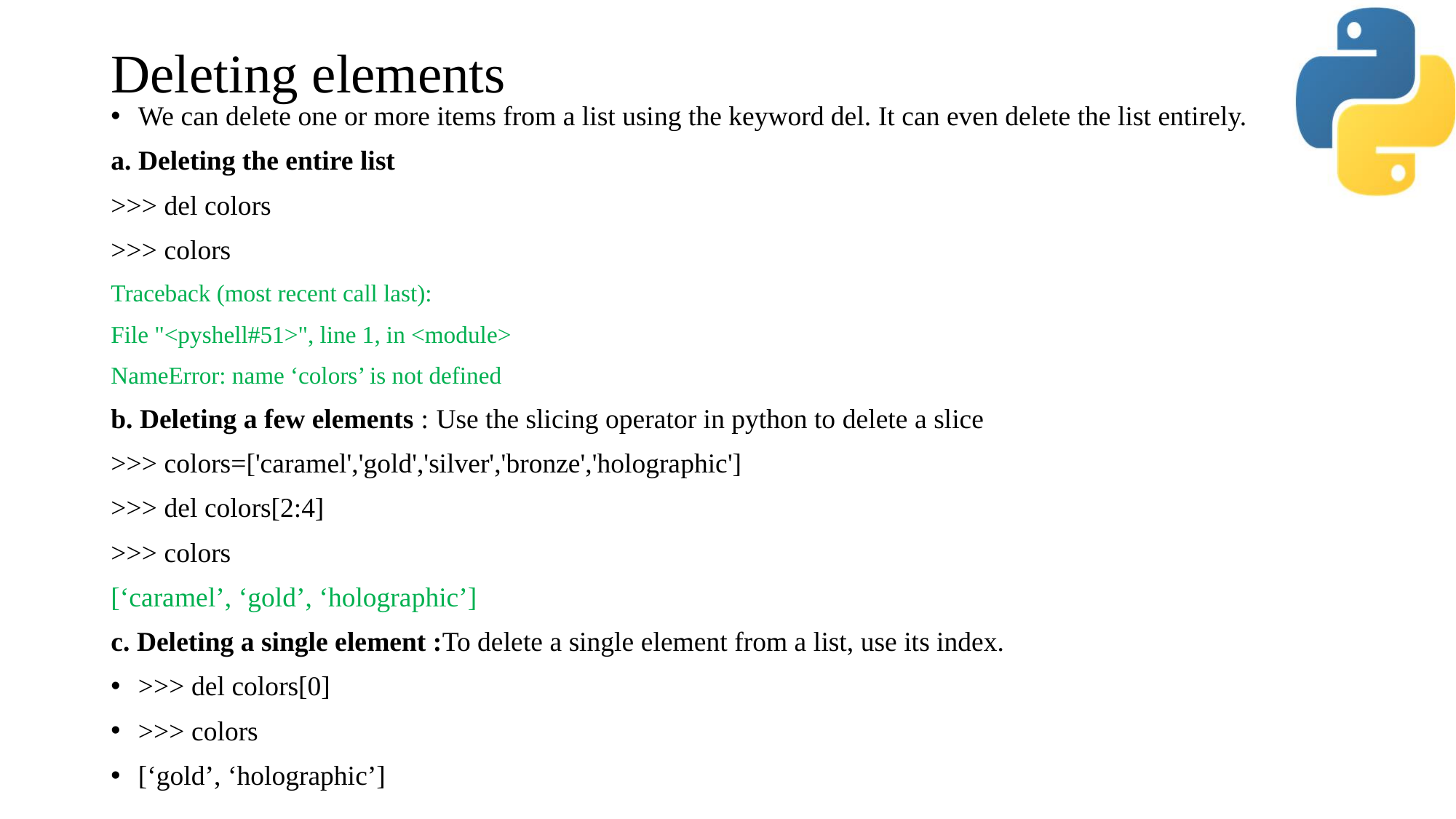

# Deleting elements
We can delete one or more items from a list using the keyword del. It can even delete the list entirely.
a. Deleting the entire list
>>> del colors
>>> colors
Traceback (most recent call last):
File "<pyshell#51>", line 1, in <module>
NameError: name ‘colors’ is not defined
b. Deleting a few elements : Use the slicing operator in python to delete a slice
>>> colors=['caramel','gold','silver','bronze','holographic']
>>> del colors[2:4]
>>> colors
[‘caramel’, ‘gold’, ‘holographic’]
c. Deleting a single element :To delete a single element from a list, use its index.
>>> del colors[0]
>>> colors
[‘gold’, ‘holographic’]